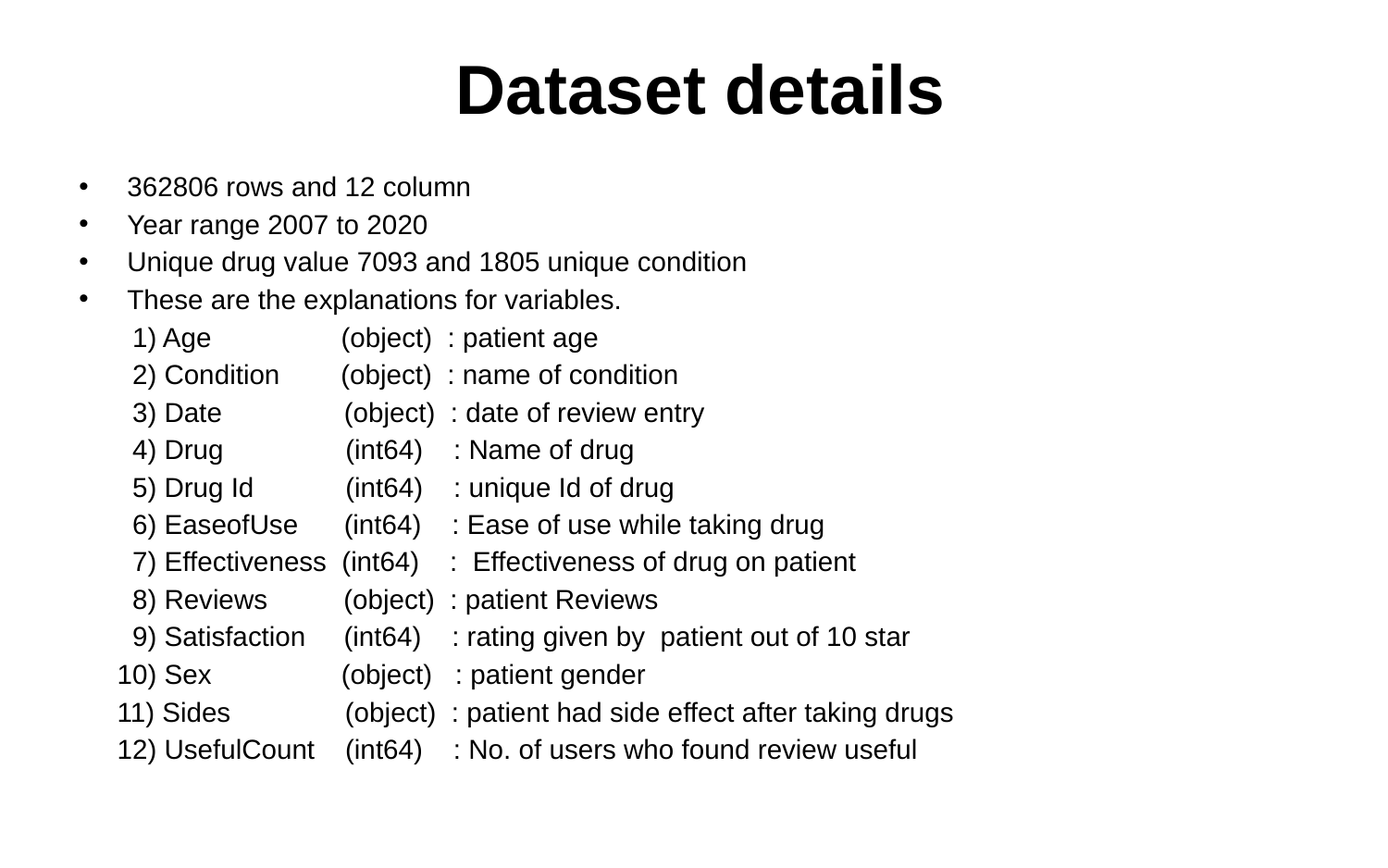

# Dataset details
362806 rows and 12 column
Year range 2007 to 2020
Unique drug value 7093 and 1805 unique condition
These are the explanations for variables.
       1) Age                 (object)  : patient age
       2) Condition        (object)  : name of condition
       3) Date                (object)  : date of review entry
       4) Drug                (int64)    : Name of drug
       5) Drug Id            (int64)    : unique Id of drug
       6) EaseofUse      (int64)    : Ease of use while taking drug
       7) Effectiveness  (int64)    :  Effectiveness of drug on patient
       8) Reviews          (object)  : patient Reviews
       9) Satisfaction     (int64)    : rating given by  patient out of 10 star
     10) Sex                 (object)   : patient gender
     11) Sides               (object)  : patient had side effect after taking drugs
     12) UsefulCount    (int64)    : No. of users who found review useful